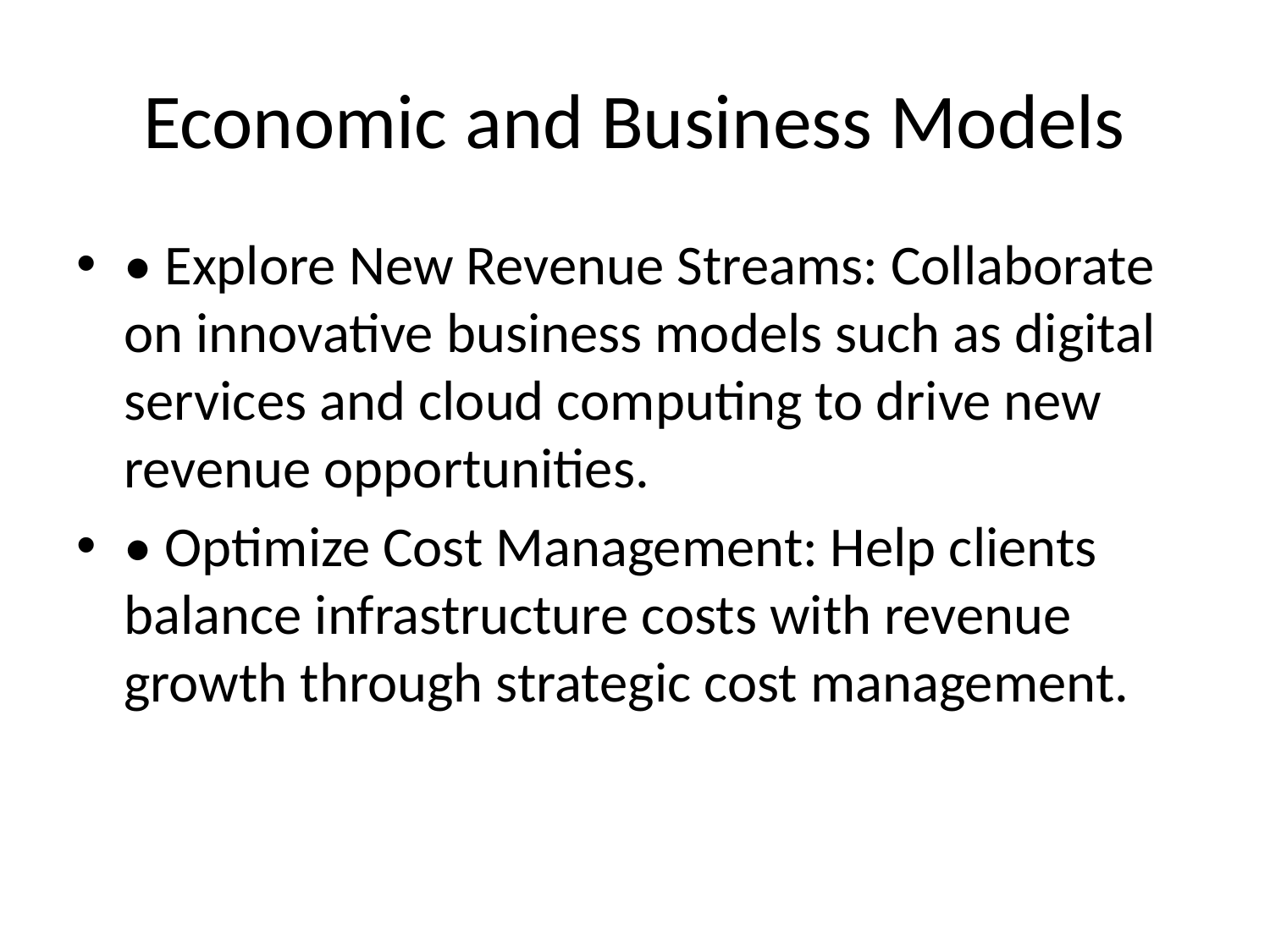

# Economic and Business Models
• Explore New Revenue Streams: Collaborate on innovative business models such as digital services and cloud computing to drive new revenue opportunities.
• Optimize Cost Management: Help clients balance infrastructure costs with revenue growth through strategic cost management.